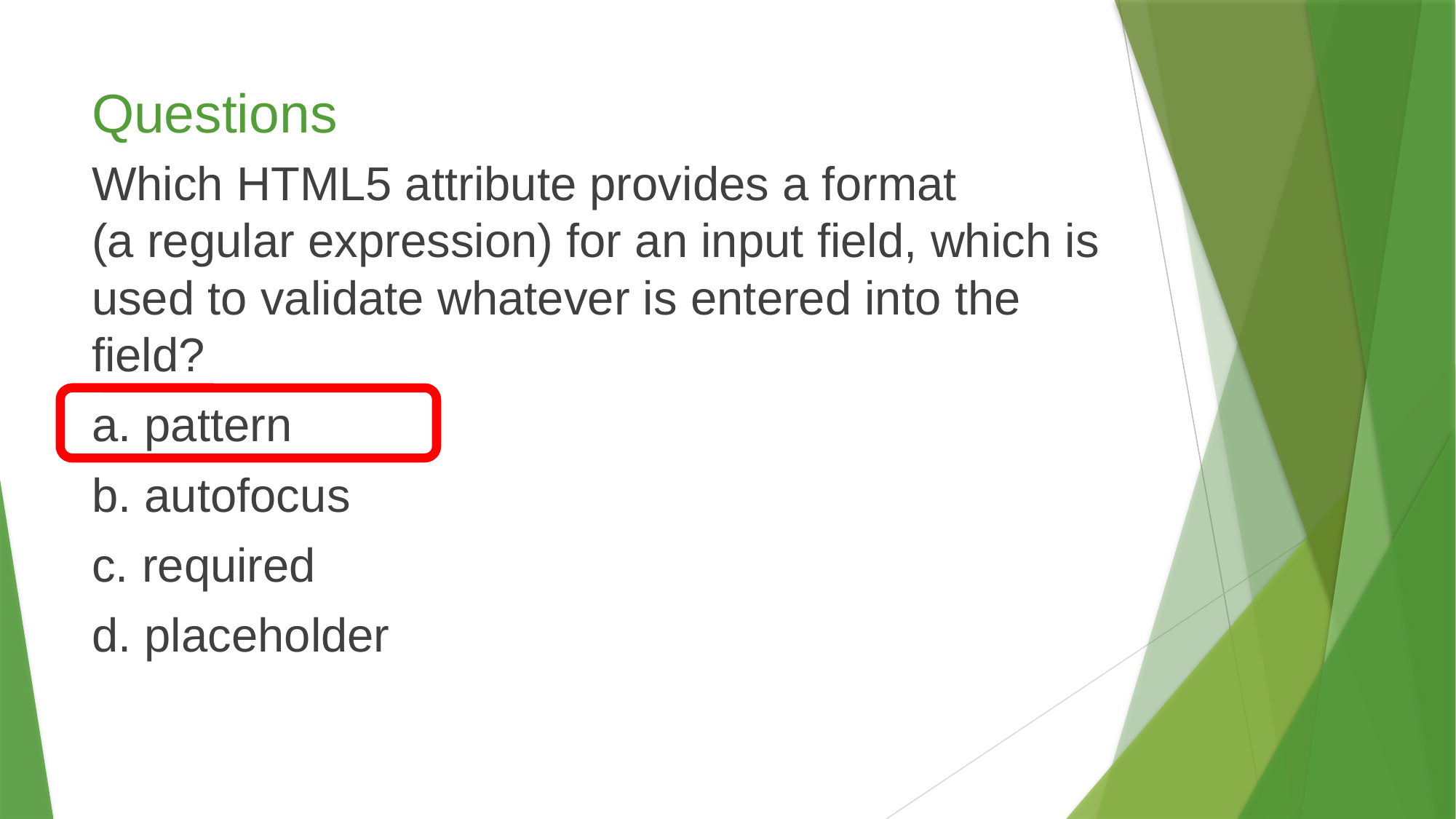

# Questions
Which HTML5 attribute provides a format
(a regular expression) for an input field, which is used to validate whatever is entered into the field?
a. pattern
b. autofocus
c. required
d. placeholder